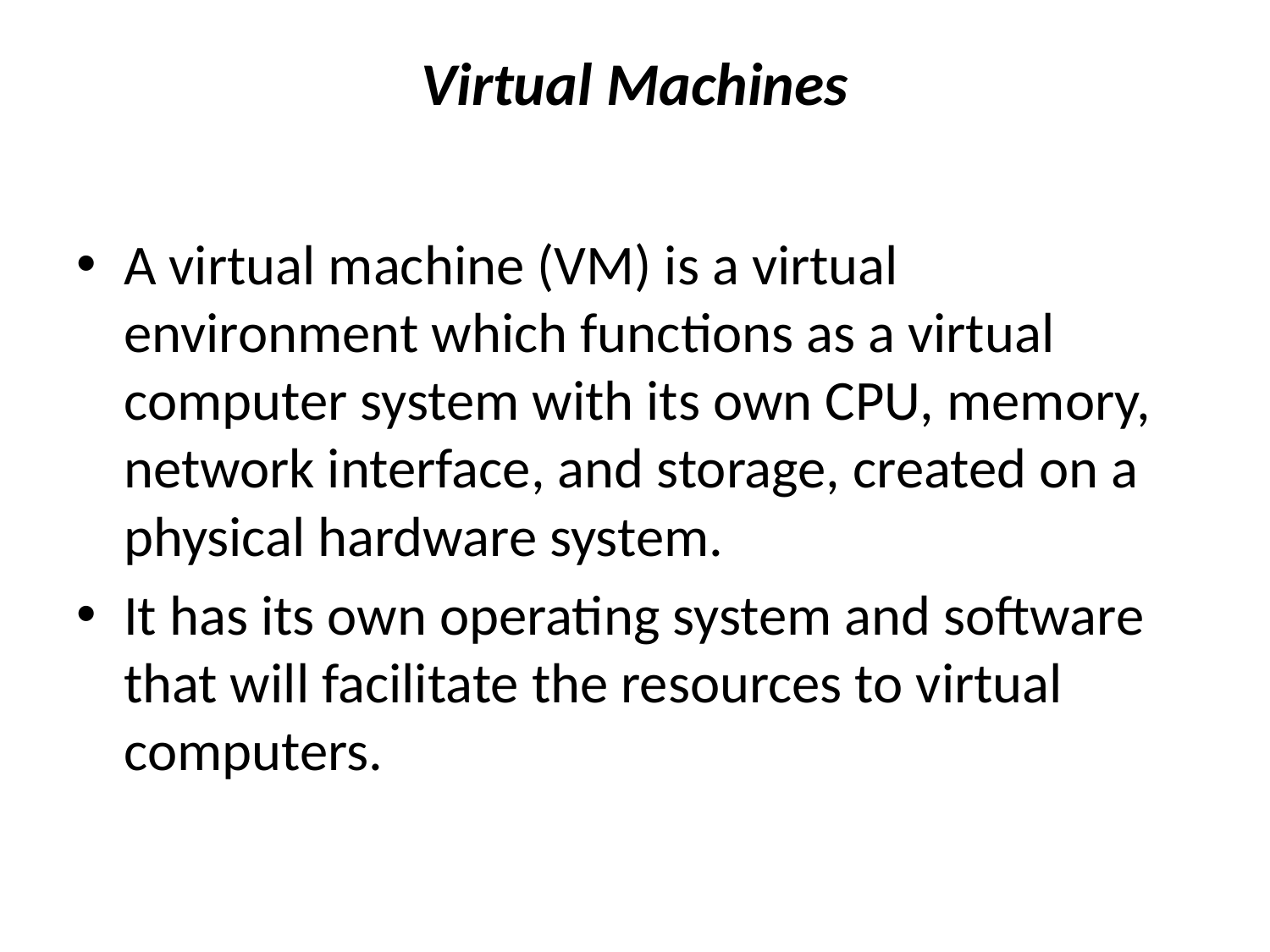

# Virtual Machines
A virtual machine (VM) is a virtual environment which functions as a virtual computer system with its own CPU, memory, network interface, and storage, created on a physical hardware system.
It has its own operating system and software that will facilitate the resources to virtual computers.